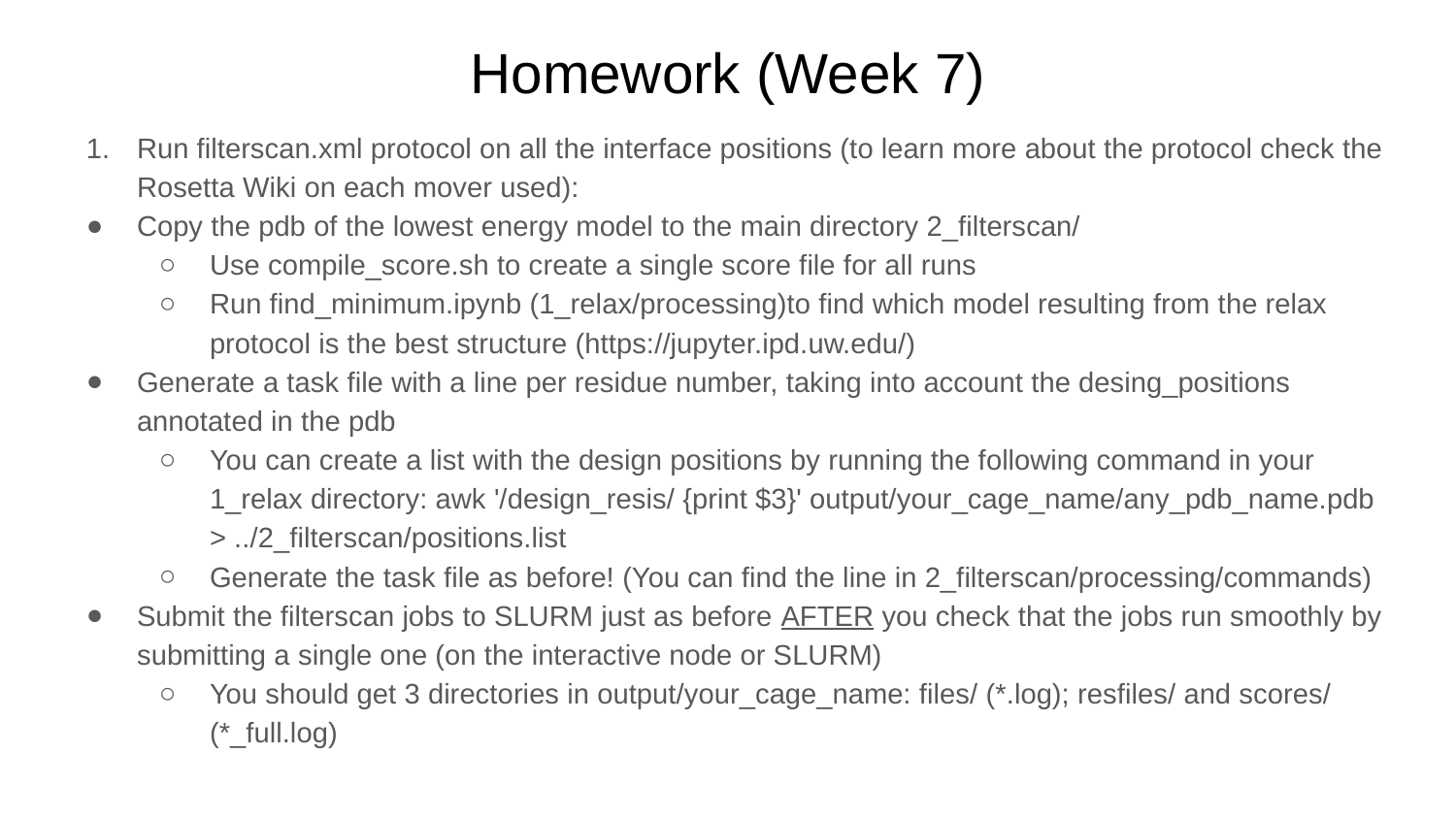

# Homework (Week 7)
Run filterscan.xml protocol on all the interface positions (to learn more about the protocol check the Rosetta Wiki on each mover used):
Copy the pdb of the lowest energy model to the main directory 2_filterscan/
Use compile_score.sh to create a single score file for all runs
Run find_minimum.ipynb (1_relax/processing)to find which model resulting from the relax protocol is the best structure (https://jupyter.ipd.uw.edu/)
Generate a task file with a line per residue number, taking into account the desing_positions annotated in the pdb
You can create a list with the design positions by running the following command in your 1_relax directory: awk '/design_resis/ {print $3}' output/your_cage_name/any_pdb_name.pdb > ../2_filterscan/positions.list
Generate the task file as before! (You can find the line in 2_filterscan/processing/commands)
Submit the filterscan jobs to SLURM just as before AFTER you check that the jobs run smoothly by submitting a single one (on the interactive node or SLURM)
You should get 3 directories in output/your_cage_name: files/ (*.log); resfiles/ and scores/ (*_full.log)